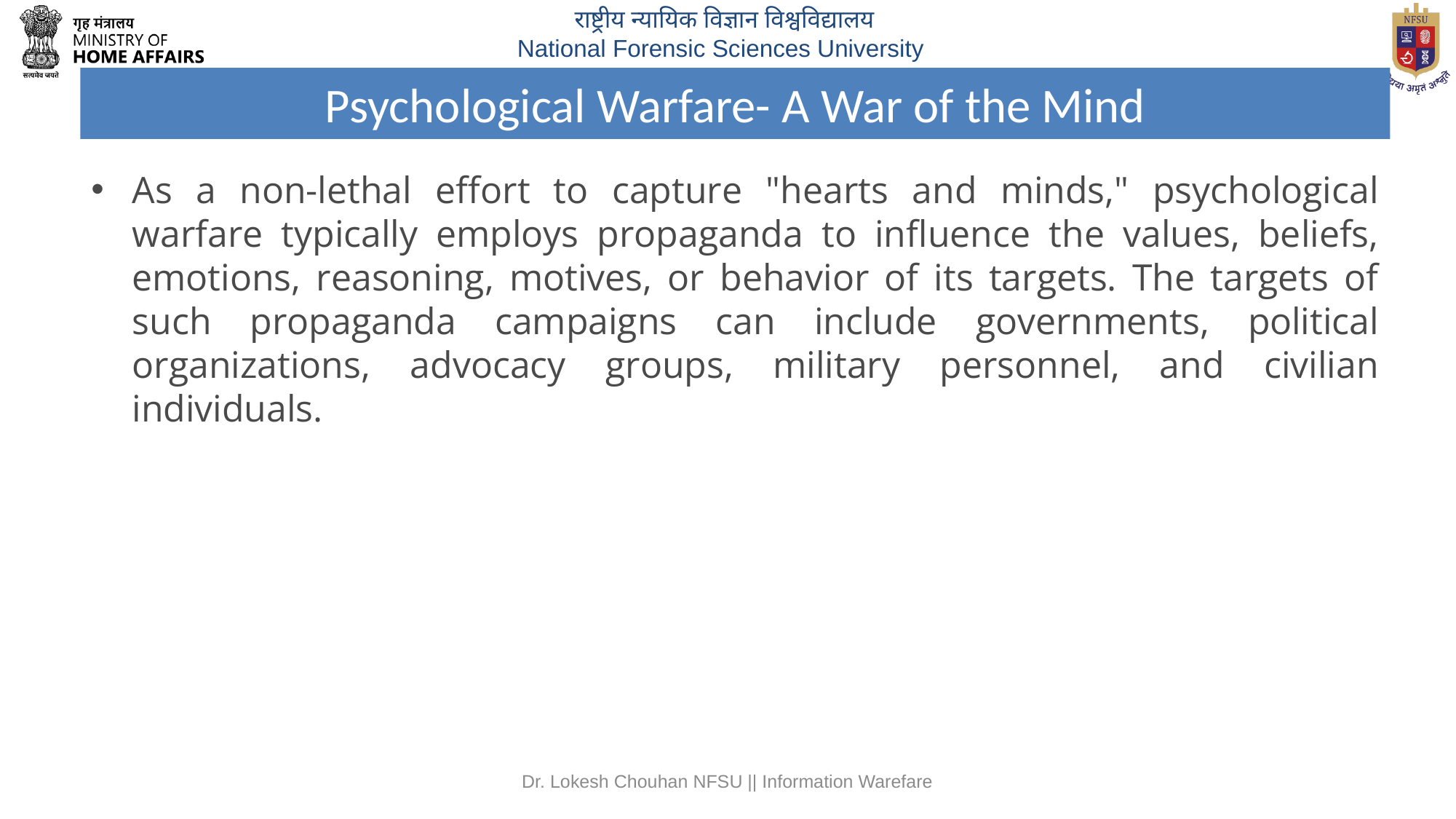

# Psychological Warfare- A War of the Mind
As a non-lethal effort to capture "hearts and minds," psychological warfare typically employs propaganda to influence the values, beliefs, emotions, reasoning, motives, or behavior of its targets. The targets of such propaganda campaigns can include governments, political organizations, advocacy groups, military personnel, and civilian individuals.
Dr. Lokesh Chouhan NFSU || Information Warefare